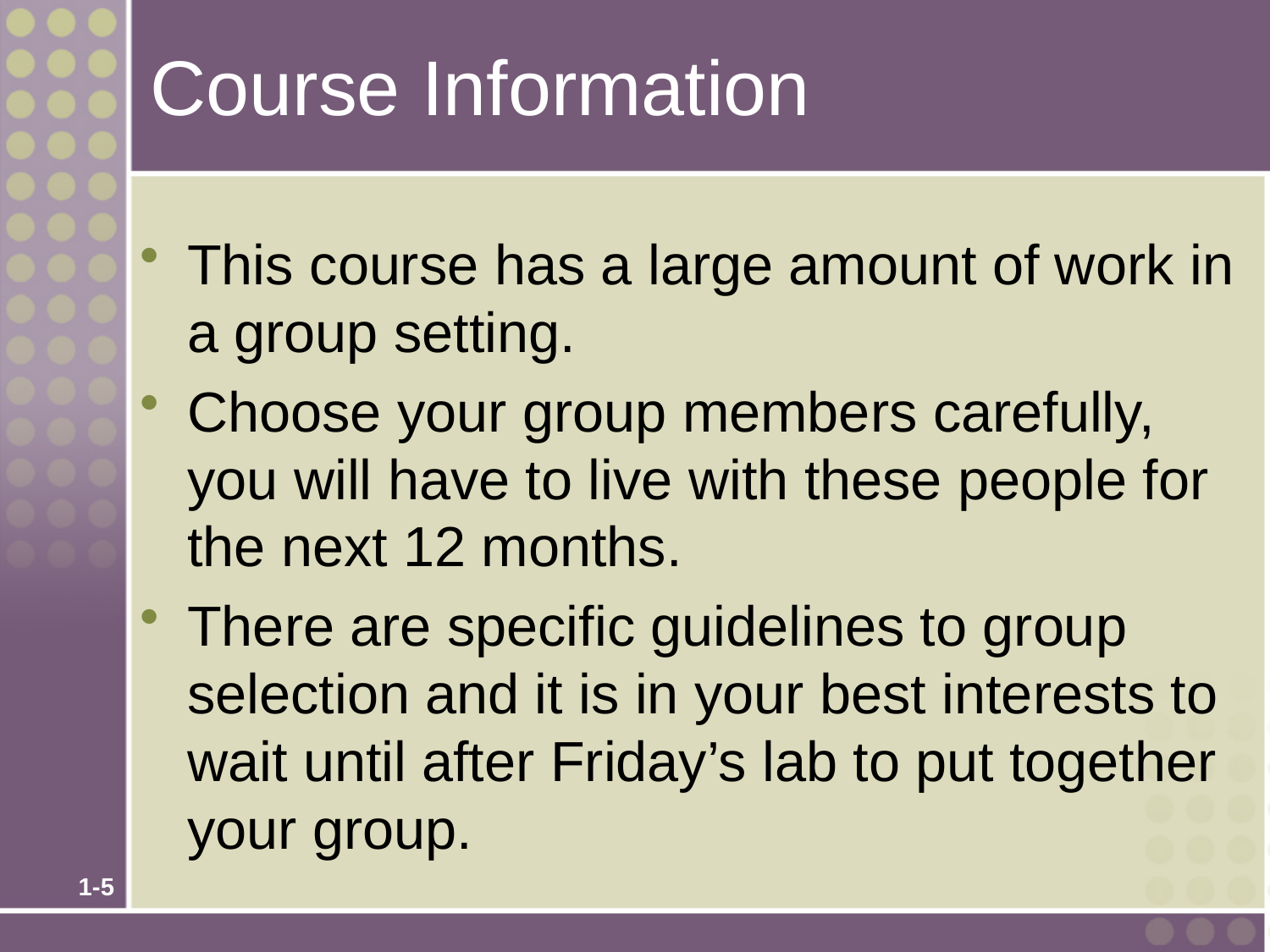

# Course Information
This course has a large amount of work in a group setting.
Choose your group members carefully, you will have to live with these people for the next 12 months.
There are specific guidelines to group selection and it is in your best interests to wait until after Friday’s lab to put together your group.
1-5